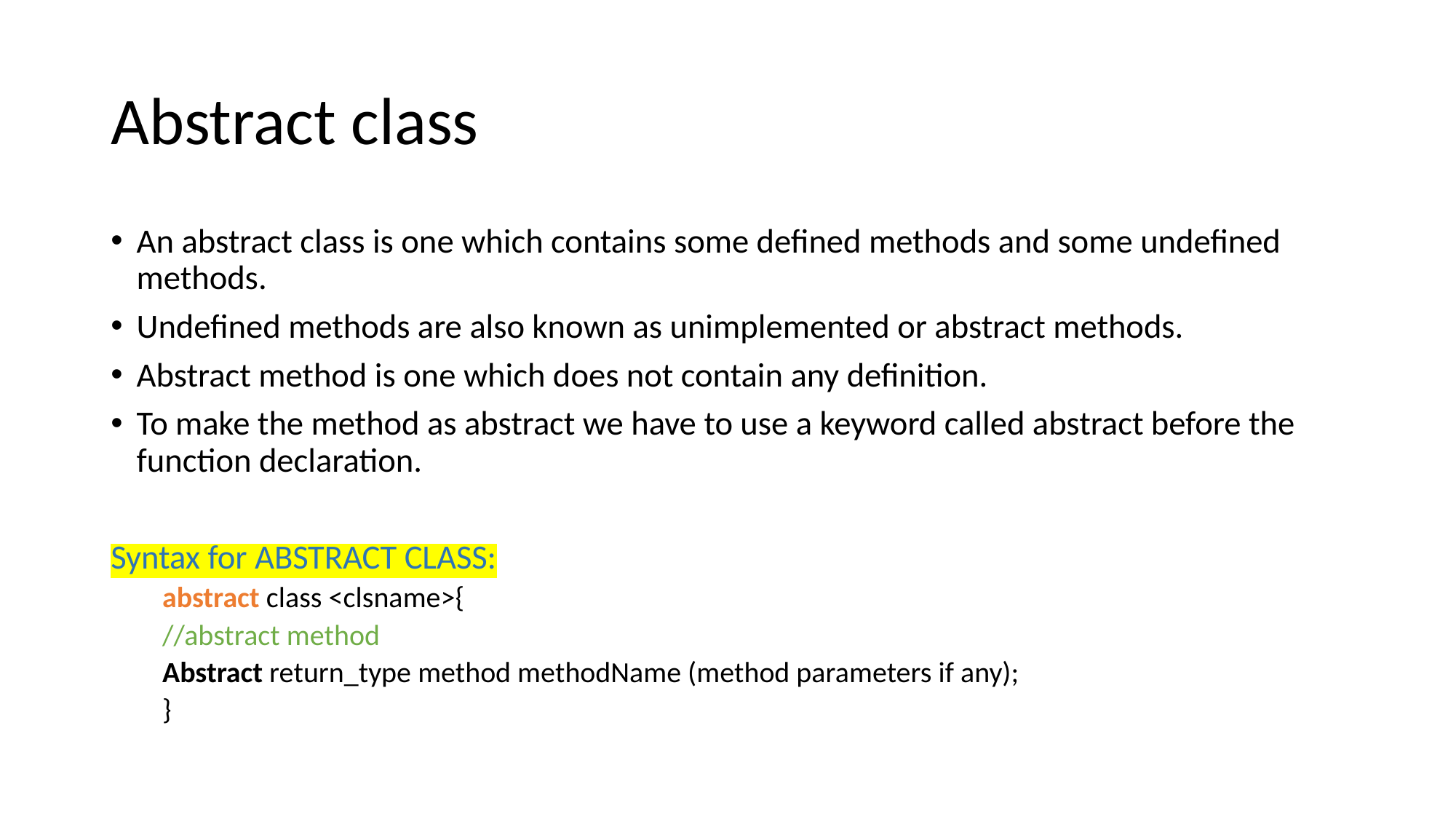

# Abstract class
An abstract class is one which contains some defined methods and some undefined methods.
Undefined methods are also known as unimplemented or abstract methods.
Abstract method is one which does not contain any definition.
To make the method as abstract we have to use a keyword called abstract before the function declaration.

Syntax for ABSTRACT CLASS:
abstract class <clsname>{
//abstract method
Abstract return_type method methodName (method parameters if any);
}